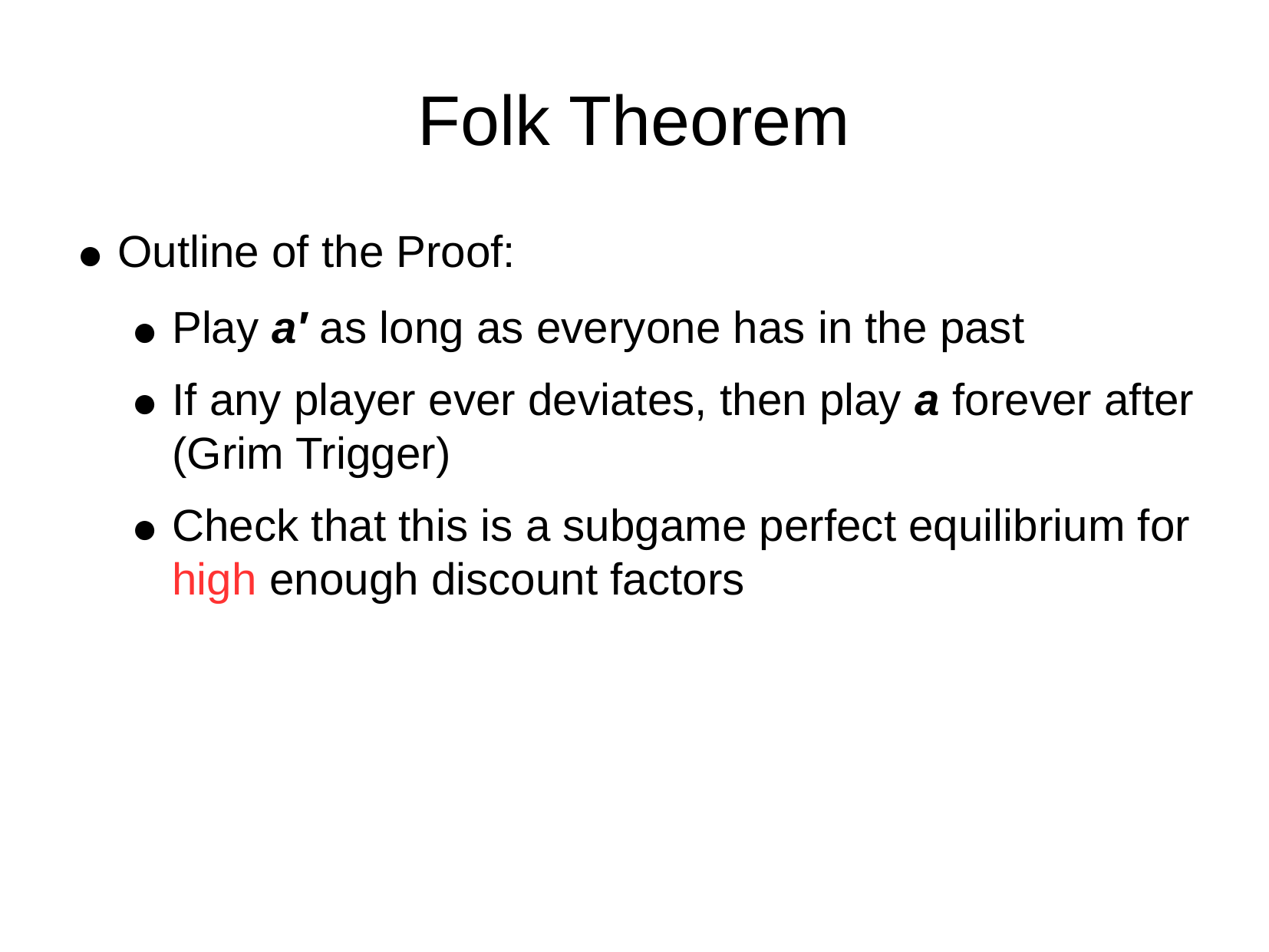

Folk Theorem
Outline of the Proof:
Play a′ as long as everyone has in the past
If any player ever deviates, then play a forever after (Grim Trigger)
Check that this is a subgame perfect equilibrium for high enough discount factors